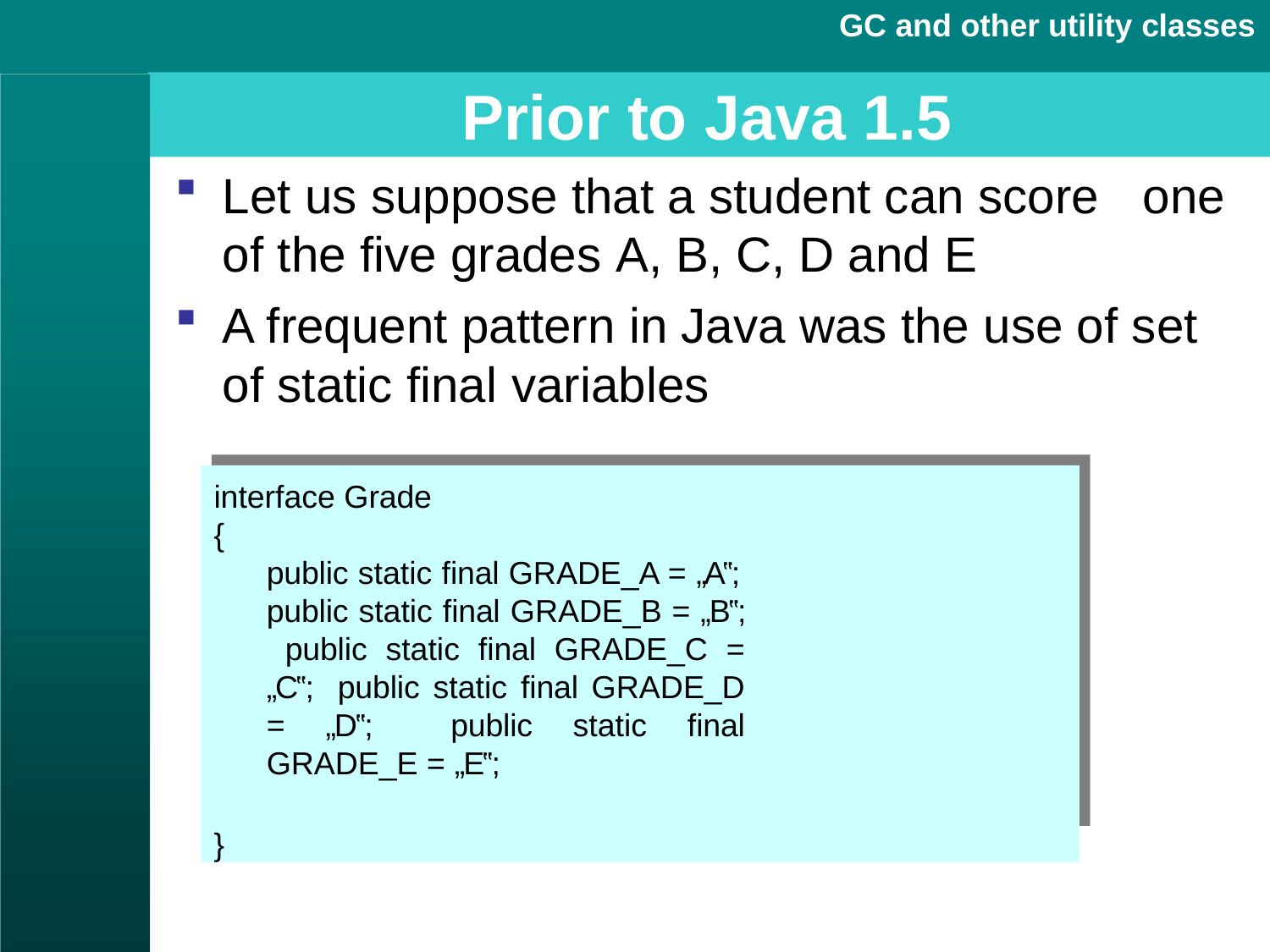

GC and other utility classes

# Prior to Java 1.5

Let us suppose that a student can score   one
of the five grades A, B, C, D and E
A frequent pattern in Java was the use of set  of static final variables

interface Grade
{
public static final GRADE_A = „A‟;  public static final GRADE_B = „B‟;  public static final GRADE_C = „C‟;  public static final GRADE_D = „D‟;  public static final GRADE_E = „E‟;

}